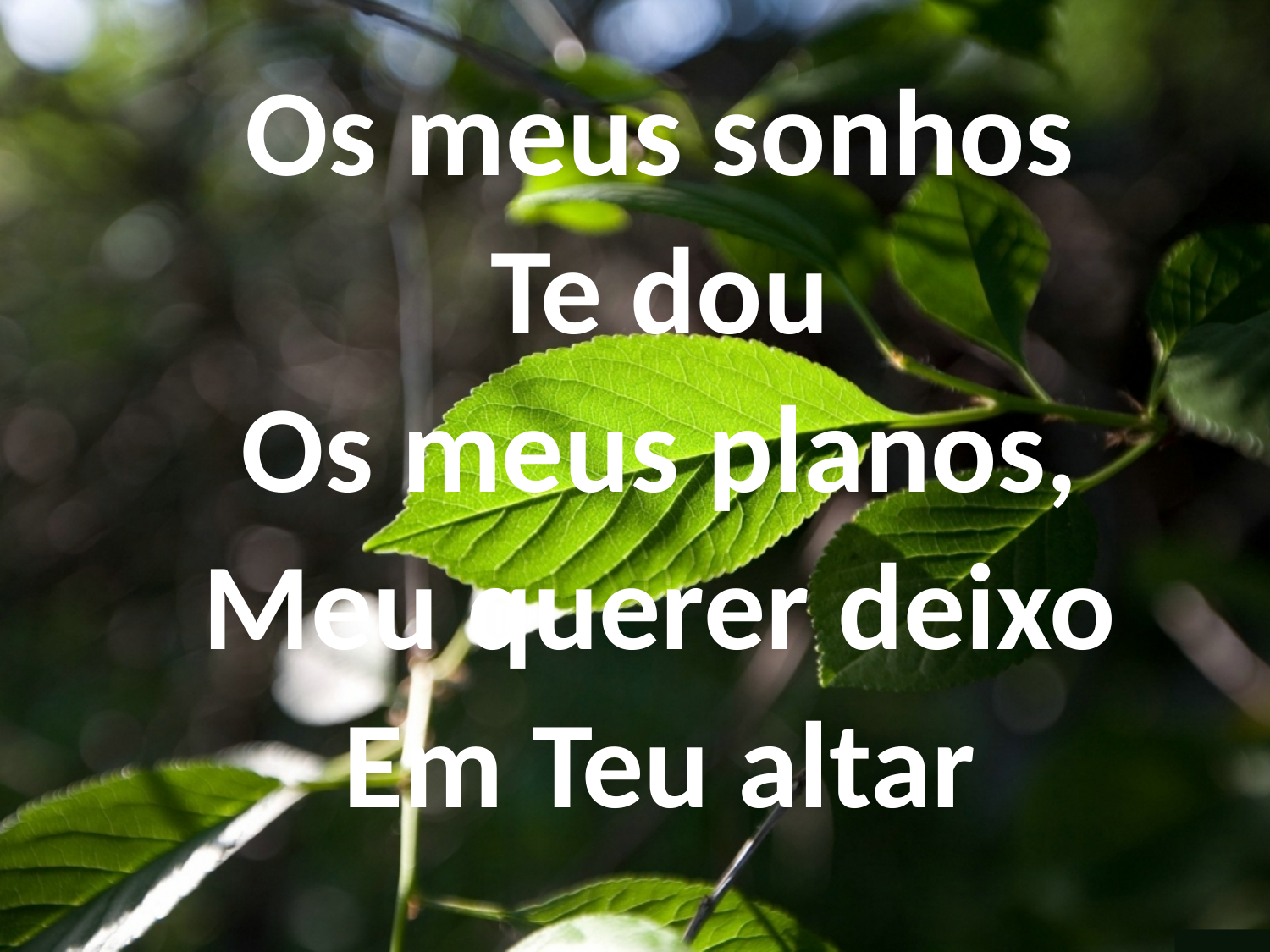

Os meus sonhos
Te dou
Os meus planos,
Meu querer deixo
Em Teu altar